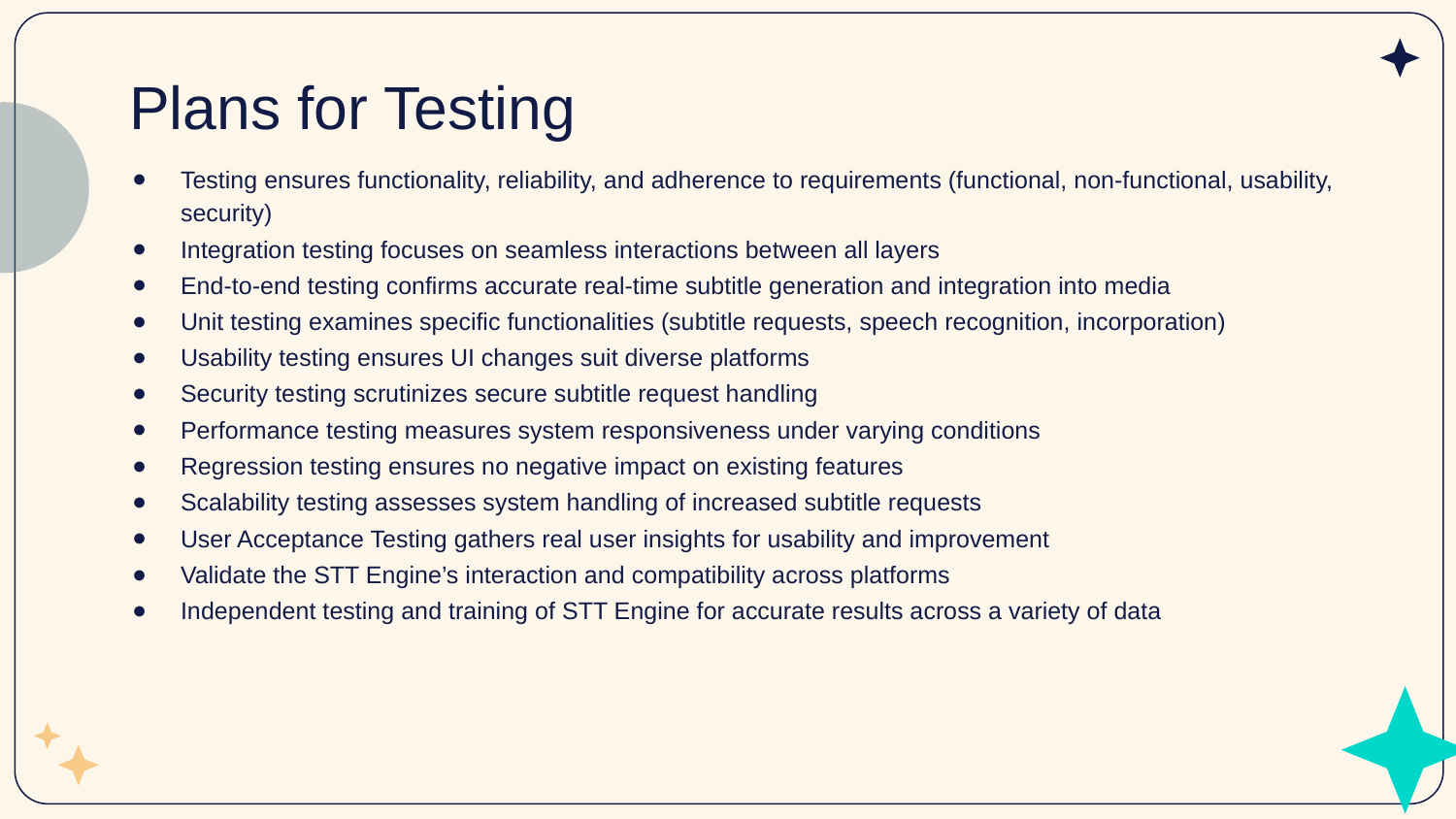

# Plans for Testing
Testing ensures functionality, reliability, and adherence to requirements (functional, non-functional, usability, security)

Integration testing focuses on seamless interactions between all layers

End-to-end testing confirms accurate real-time subtitle generation and integration into media

Unit testing examines specific functionalities (subtitle requests, speech recognition, incorporation)

Usability testing ensures UI changes suit diverse platforms

Security testing scrutinizes secure subtitle request handling

Performance testing measures system responsiveness under varying conditions

Regression testing ensures no negative impact on existing features

Scalability testing assesses system handling of increased subtitle requests

User Acceptance Testing gathers real user insights for usability and improvement

Validate the STT Engine’s interaction and compatibility across platforms

Independent testing and training of STT Engine for accurate results across a variety of data